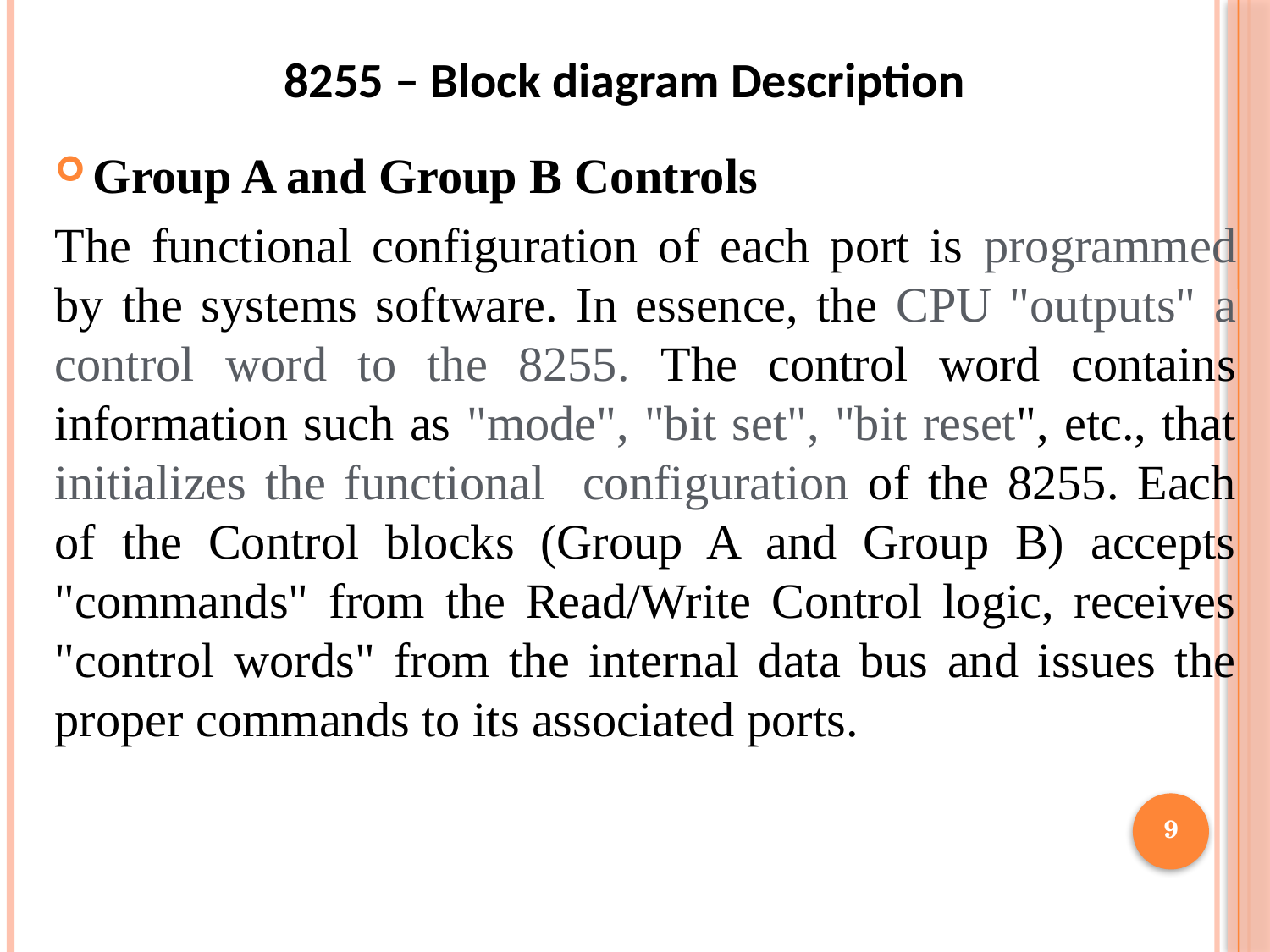

8255 – Block diagram Description
Group A and Group B Controls
The functional configuration of each port is programmed by the systems software. In essence, the CPU "outputs" a control word to the 8255. The control word contains information such as "mode", "bit set", "bit reset", etc., that initializes the functional  configuration of the 8255. Each of the Control blocks (Group A and Group B) accepts "commands" from the Read/Write Control logic, receives "control words" from the internal data bus and issues the proper commands to its associated ports.
9